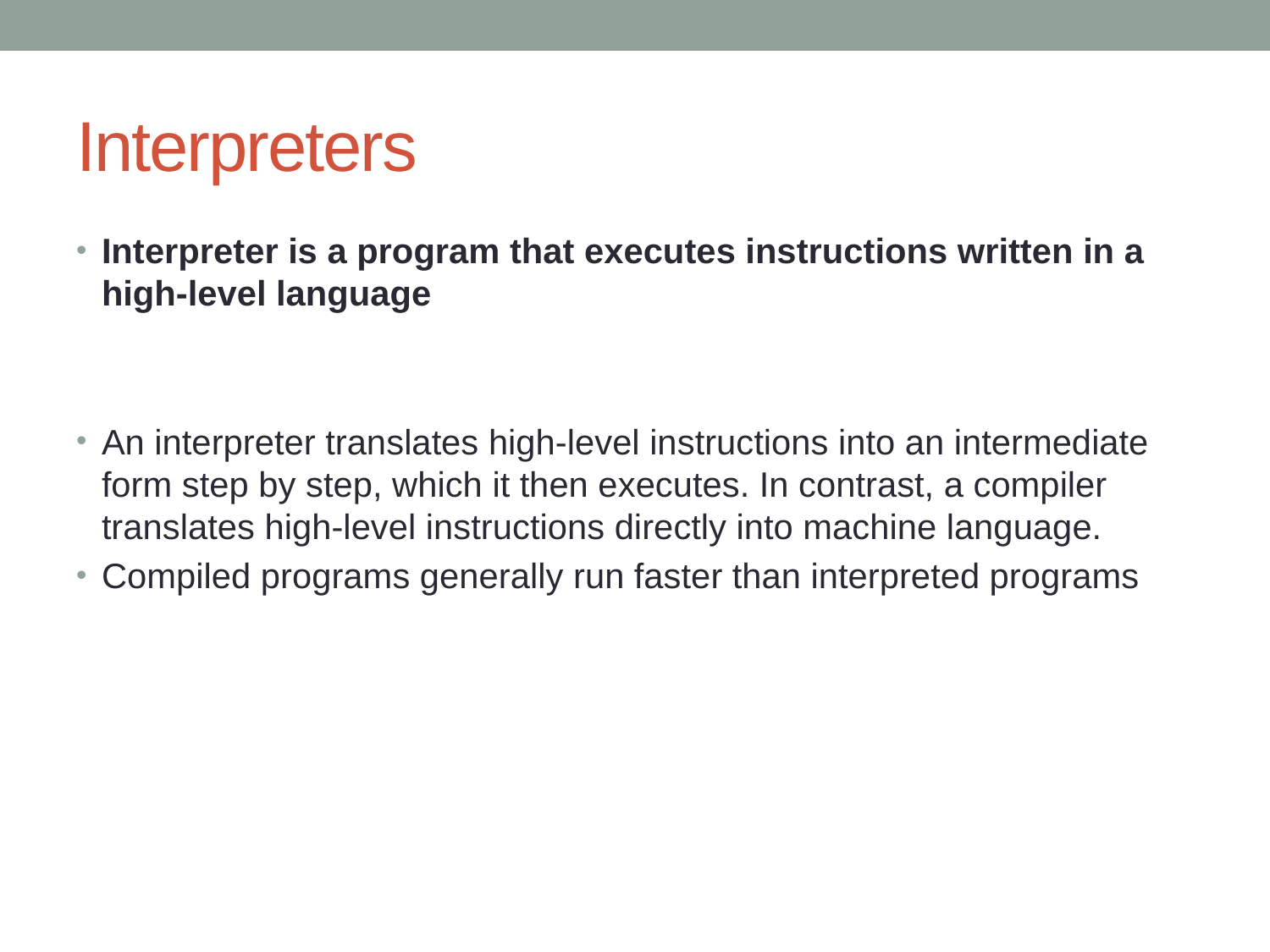

# Interpreters
Interpreter is a program that executes instructions written in a high-level language

An interpreter translates high-level instructions into an intermediate form step by step, which it then executes. In contrast, a compiler translates high-level instructions directly into machine language.
Compiled programs generally run faster than interpreted programs